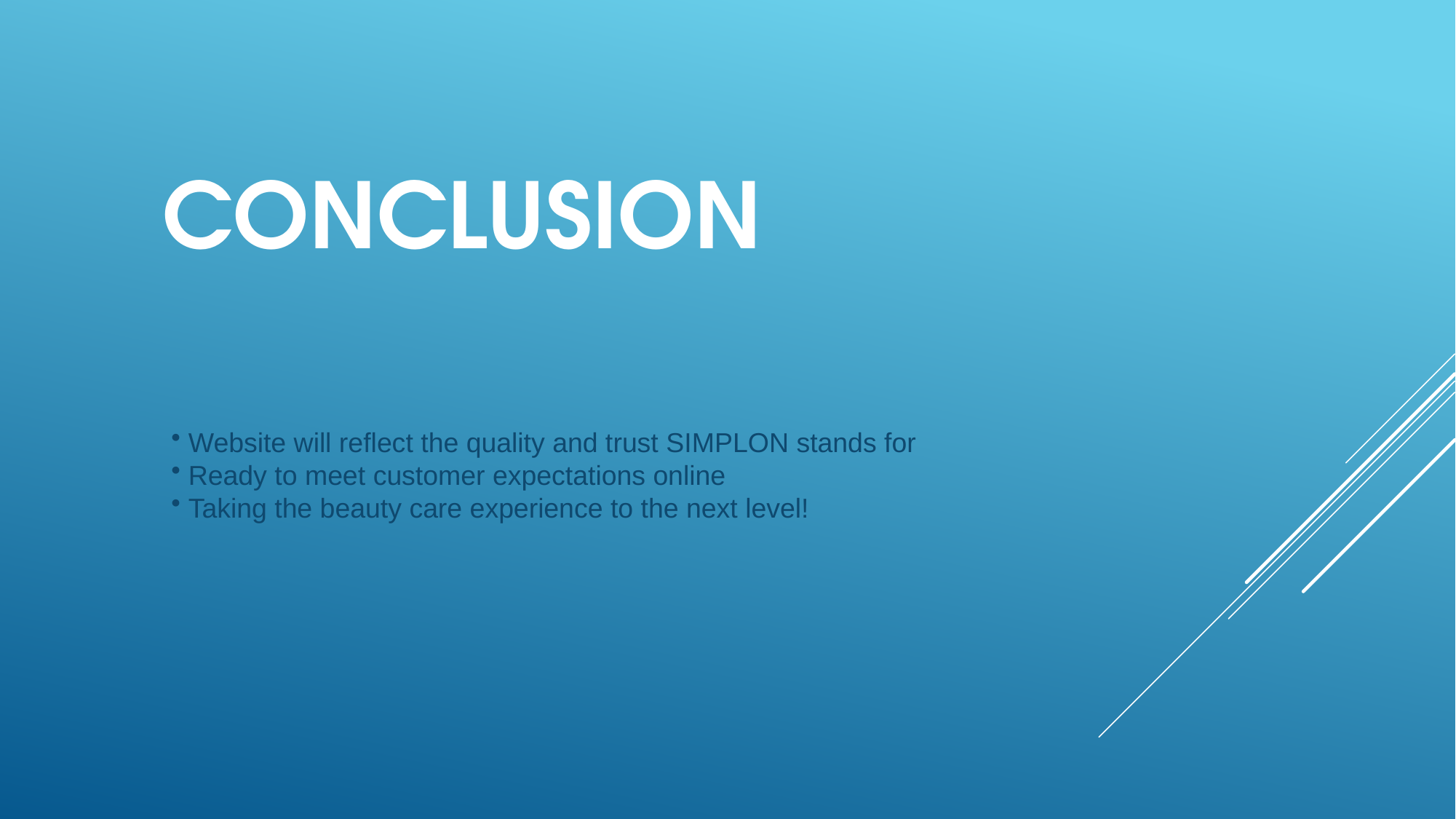

# conclusion
 Website will reflect the quality and trust SIMPLON stands for
 Ready to meet customer expectations online
 Taking the beauty care experience to the next level!